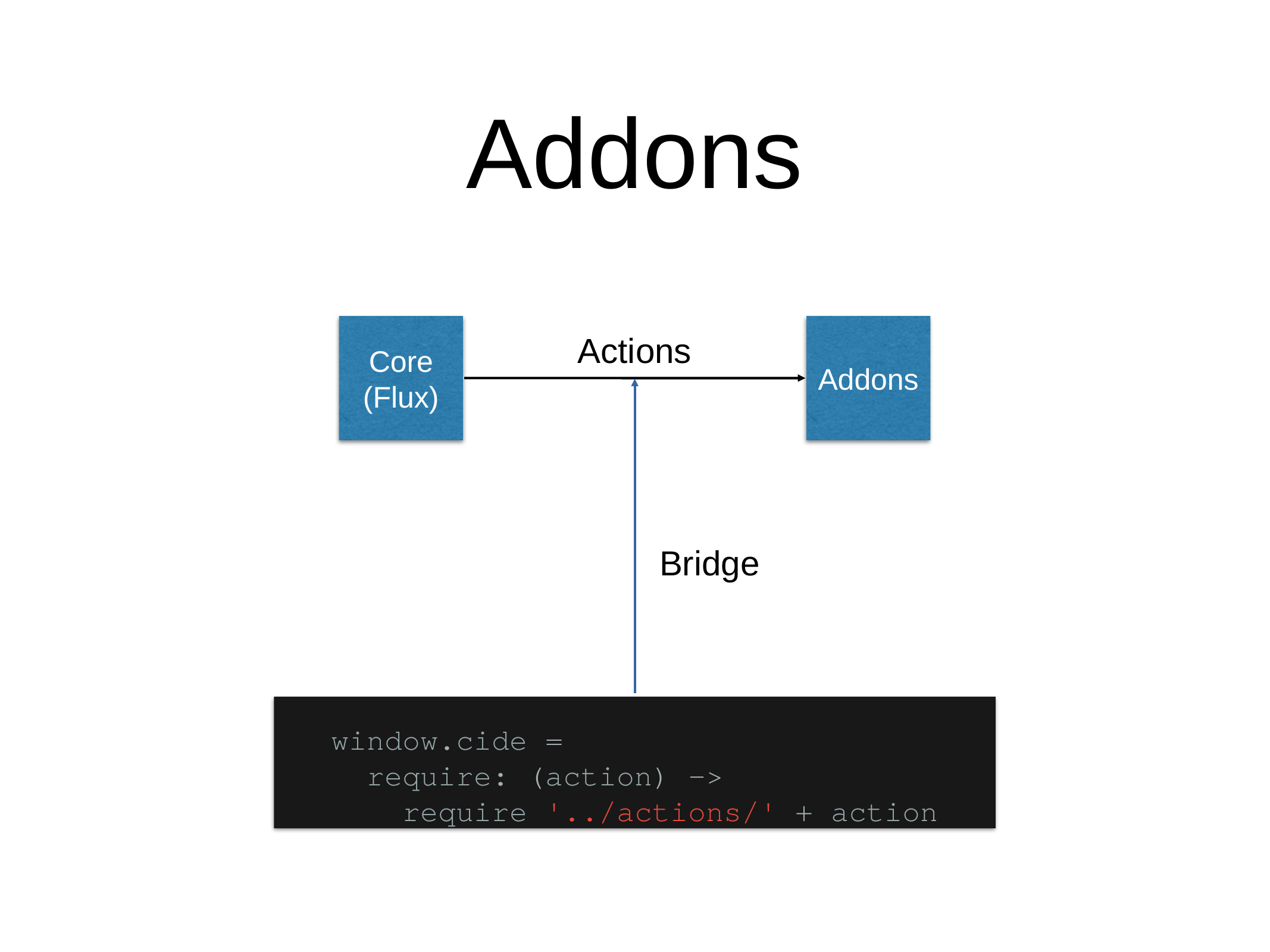

# Addons
Core
(Flux)
Addons
Actions

Bridge

window.cide =
  require: (action) ->
    require '../actions/' + action